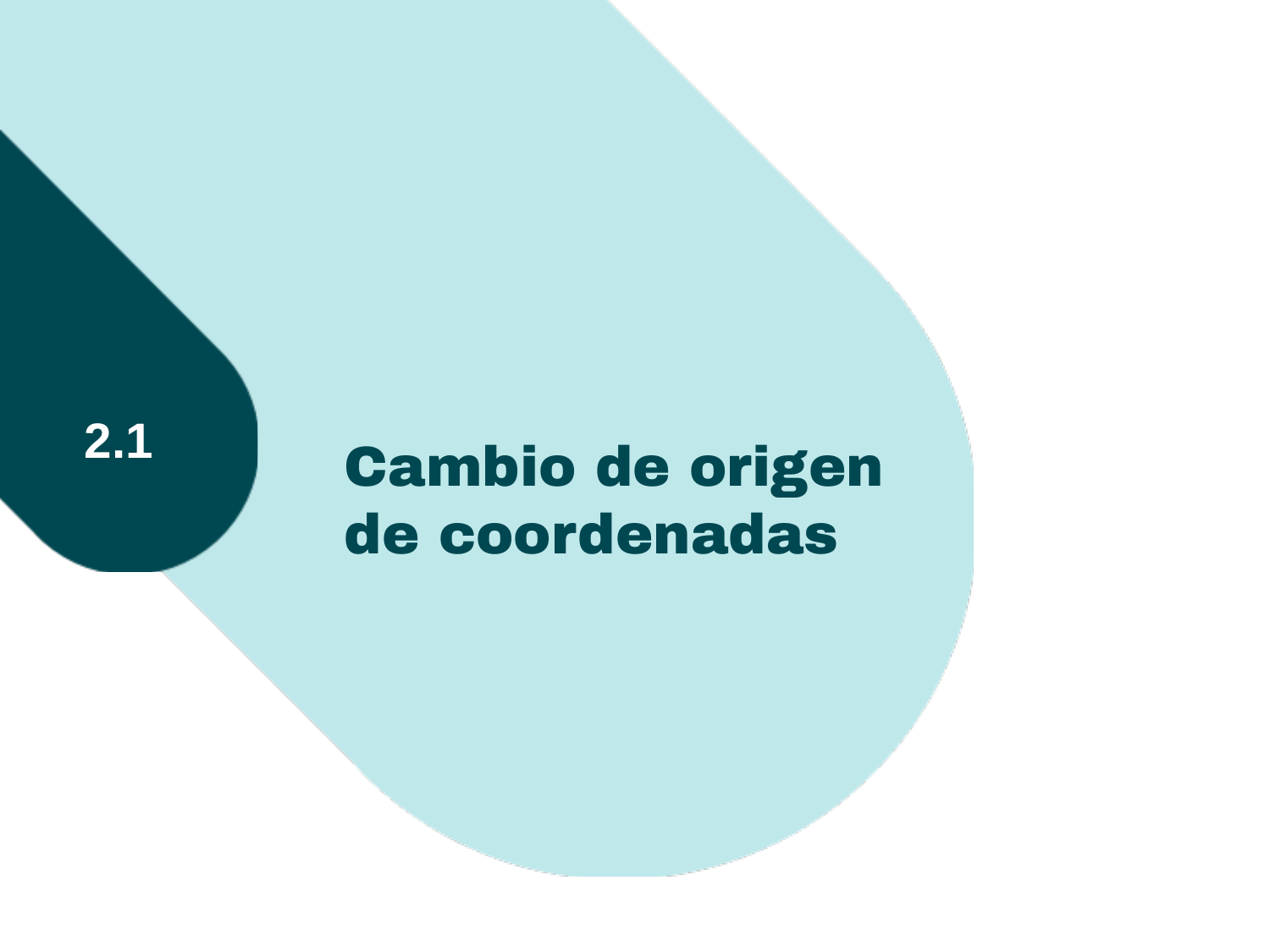

# Cambio de origen de coordenadas
2.1